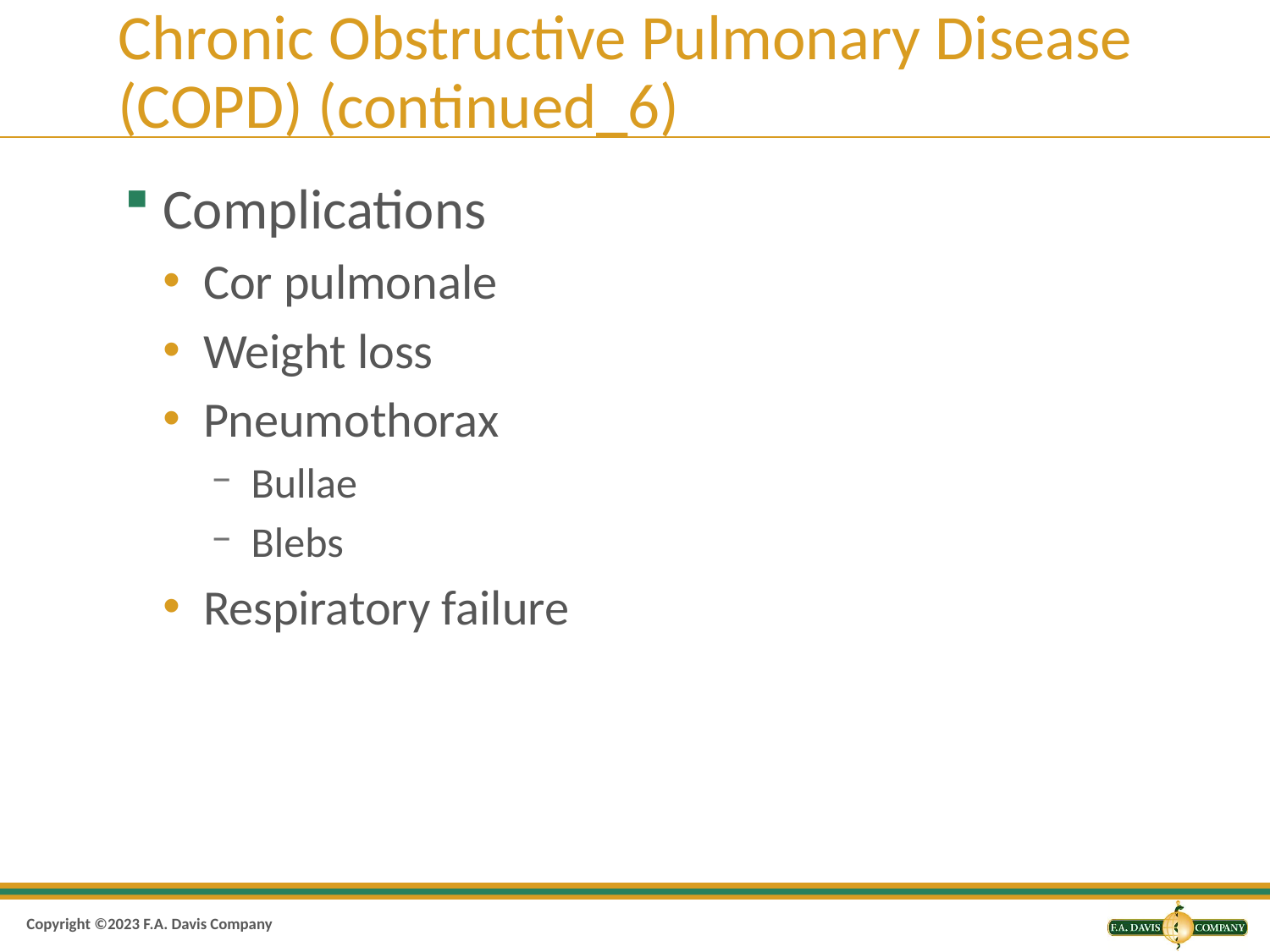

# Chronic Obstructive Pulmonary Disease (COPD) (continued_6)
Complications
Cor pulmonale
Weight loss
Pneumothorax
Bullae
Blebs
Respiratory failure